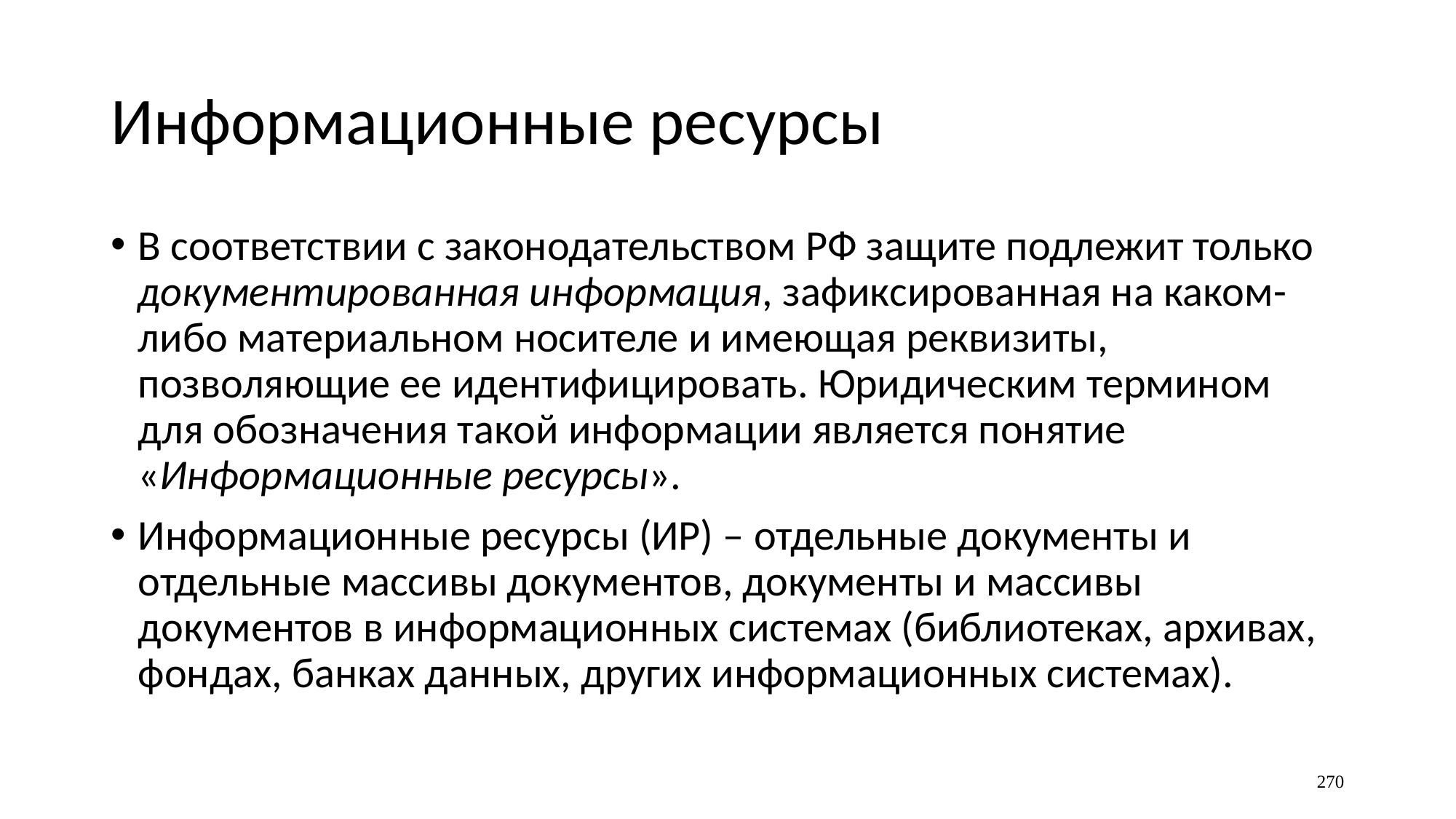

# Информационные ресурсы
В соответствии с законодательством РФ защите подлежит только документированная информация, зафиксированная на каком-либо материальном носителе и имеющая реквизиты, позволяющие ее идентифицировать. Юридическим термином для обозначения такой информации является понятие «Информационные ресурсы».
Информационные ресурсы (ИР) – отдельные документы и отдельные массивы документов, документы и массивы документов в информационных системах (библиотеках, архивах, фондах, банках данных, других информационных системах).

270